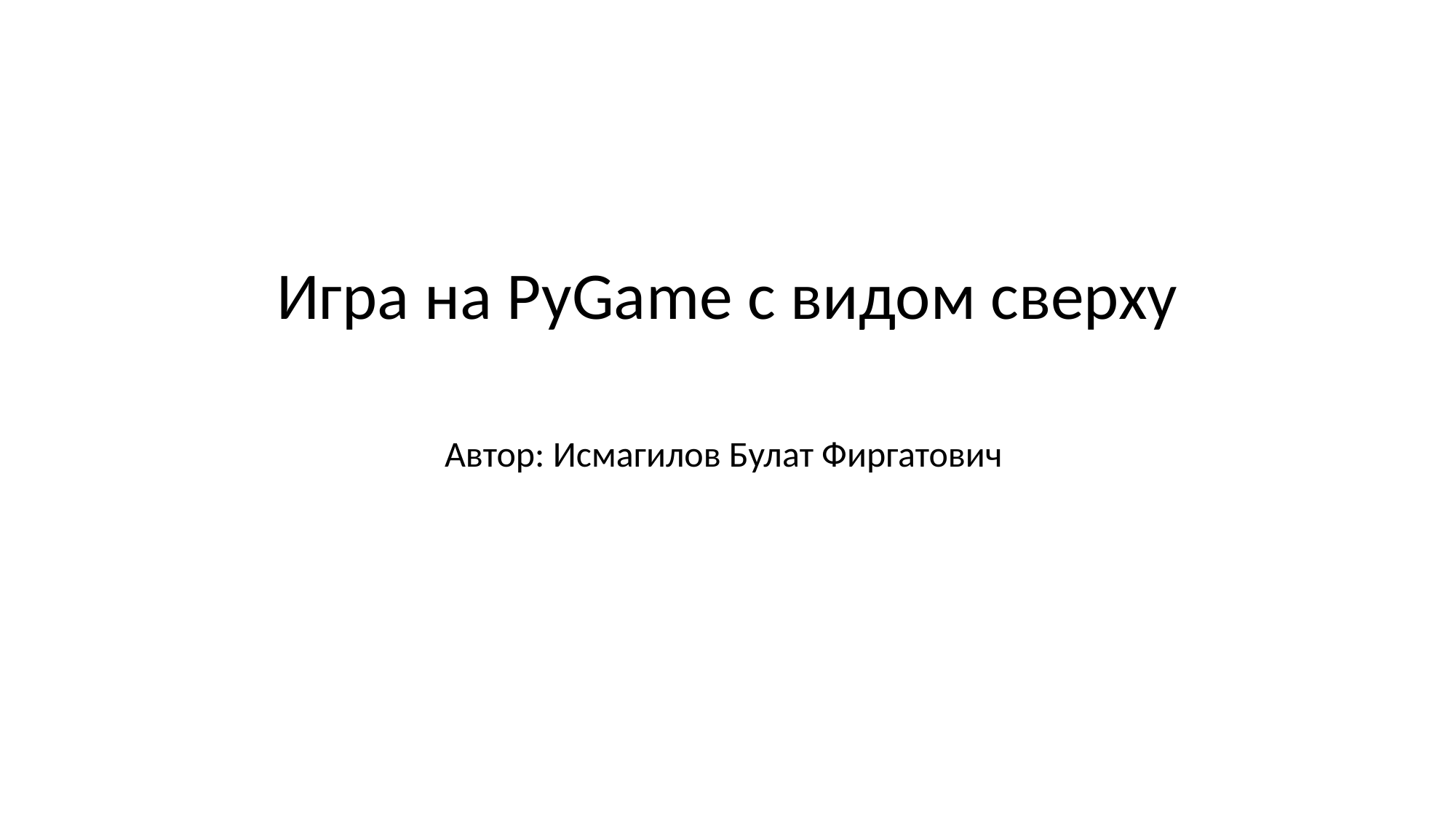

# Игра на PyGame с видом сверху
Автор: Исмагилов Булат Фиргатович